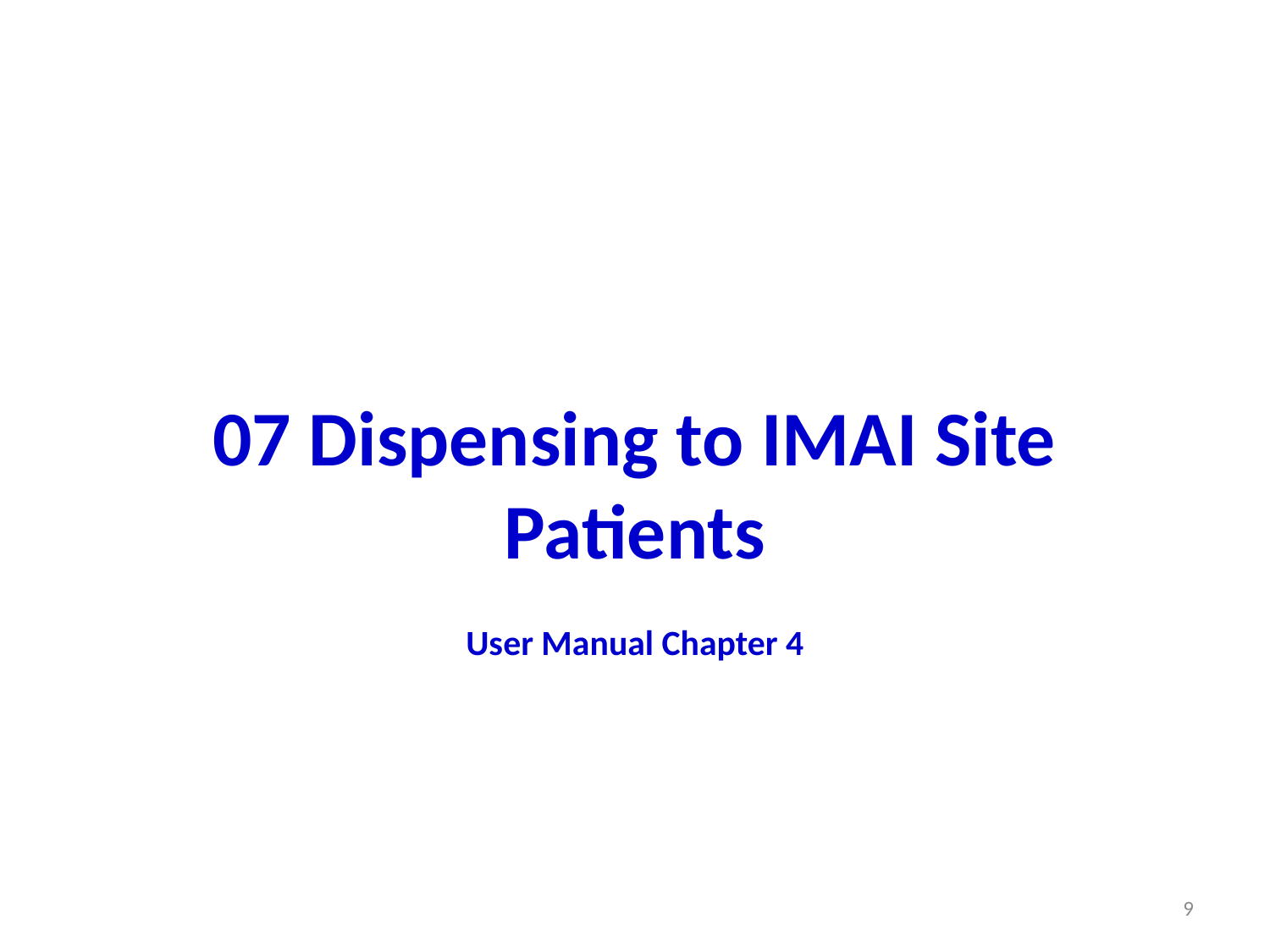

# 07 Dispensing to IMAI Site Patients
User Manual Chapter 4
9